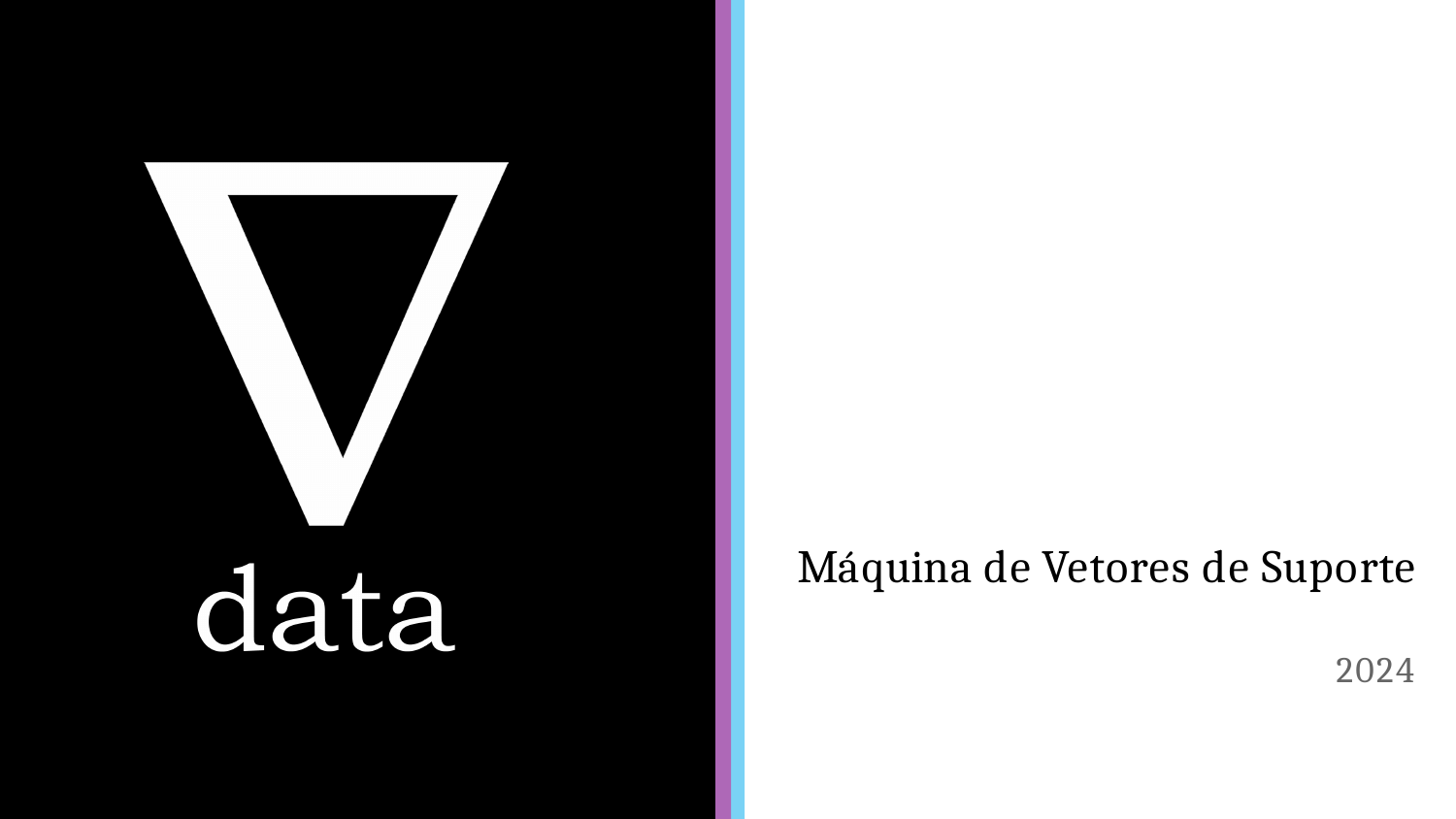

# Máquina de Vetores de Suporte
2024